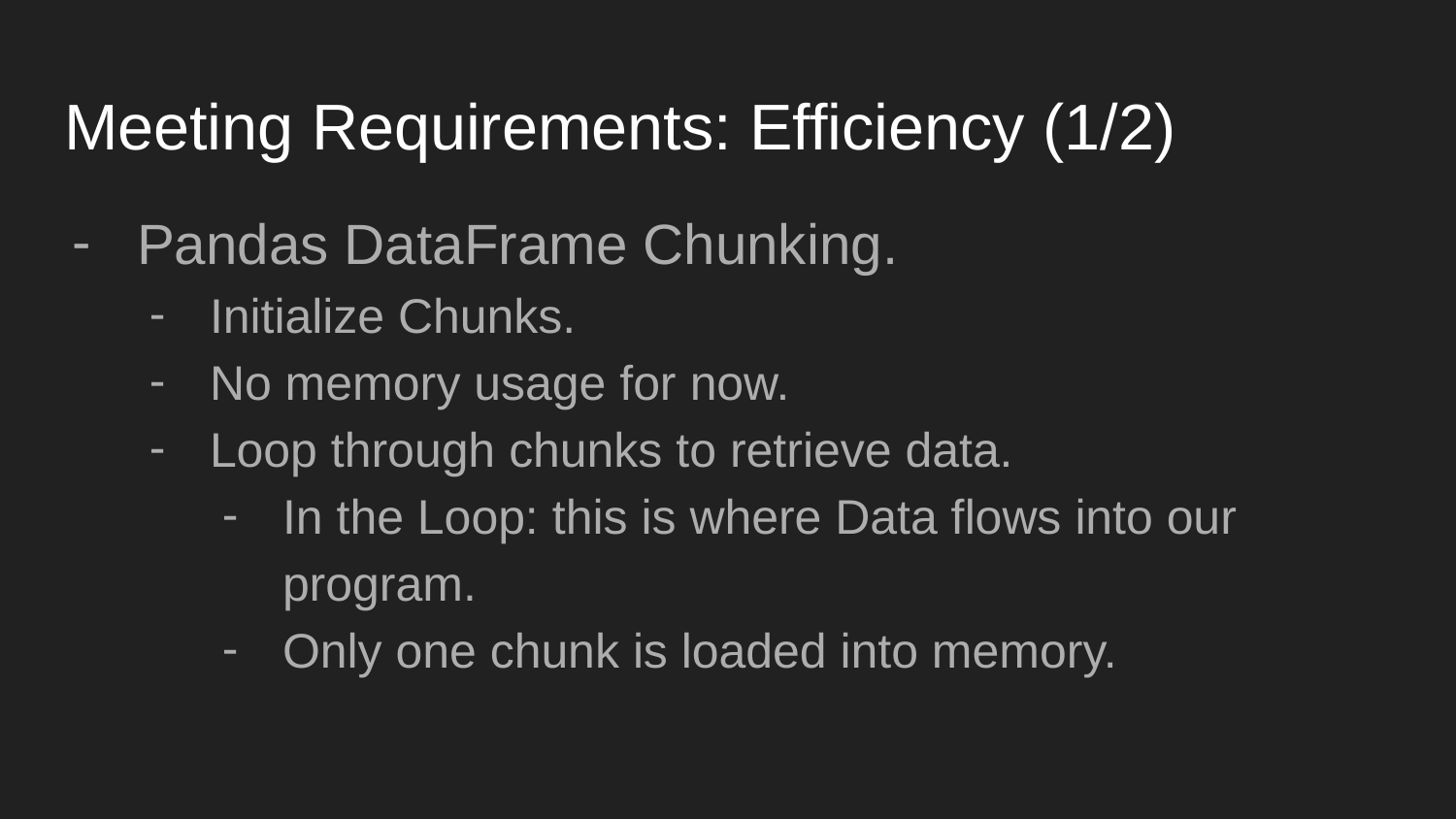

# Meeting Requirements: Efficiency (1/2)
Pandas DataFrame Chunking.
Initialize Chunks.
No memory usage for now.
Loop through chunks to retrieve data.
In the Loop: this is where Data flows into our program.
Only one chunk is loaded into memory.